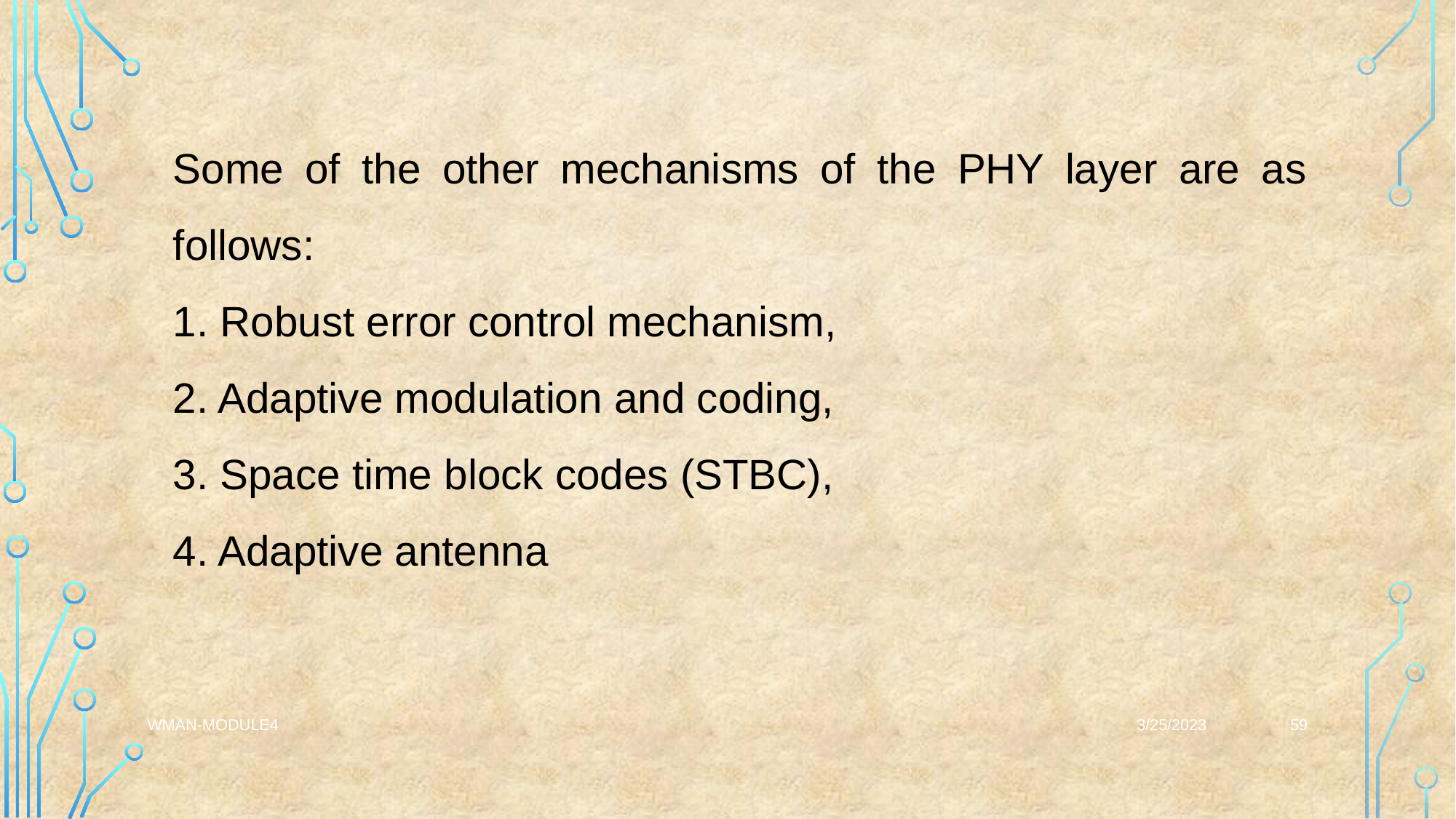

Some of the other mechanisms of the PHY layer are as follows:
1. Robust error control mechanism,
2. Adaptive modulation and coding,
3. Space time block codes (STBC),
4. Adaptive antenna
59
WMAN-Module4
3/25/2023